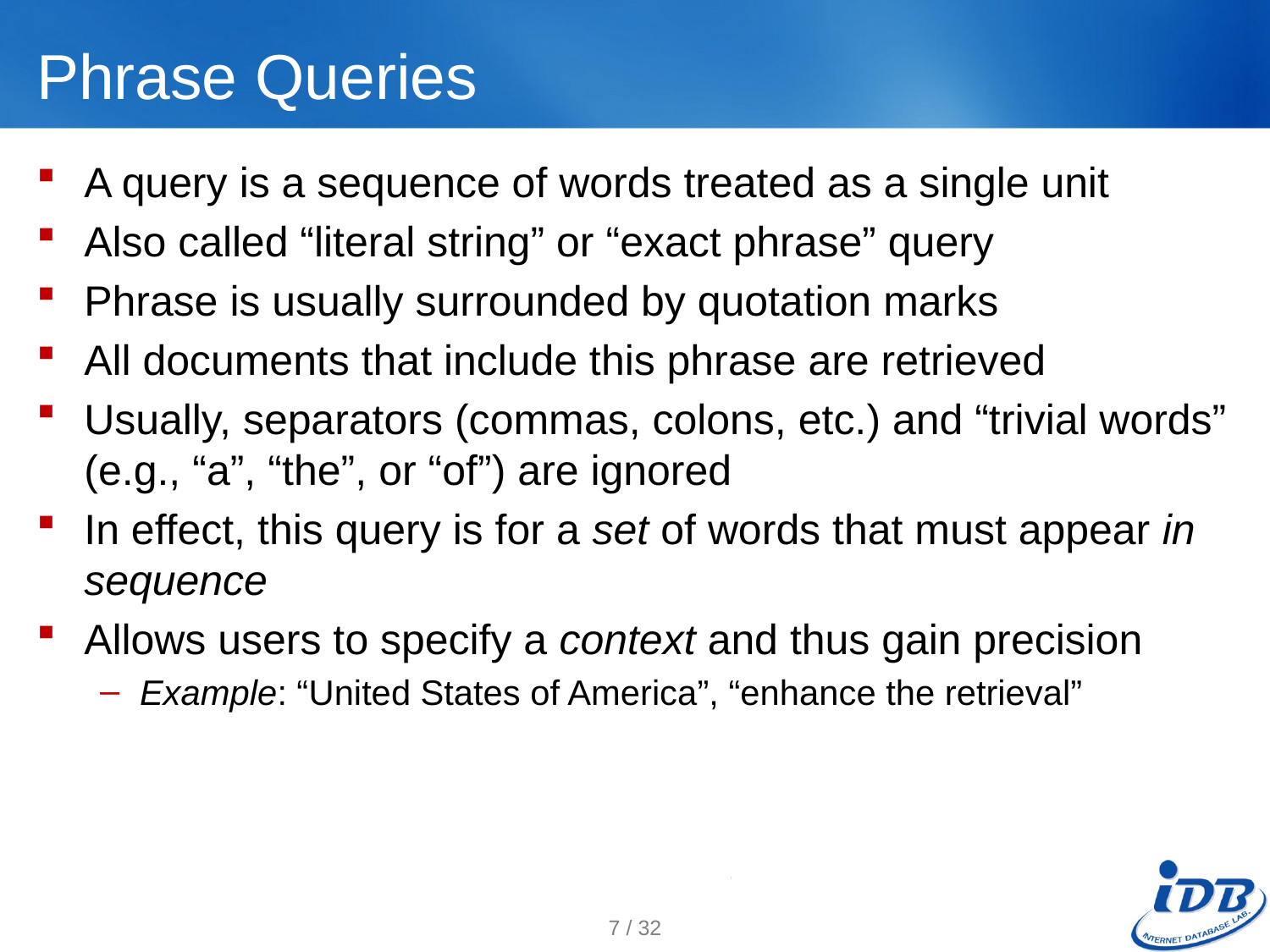

# Phrase Queries
A query is a sequence of words treated as a single unit
Also called “literal string” or “exact phrase” query
Phrase is usually surrounded by quotation marks
All documents that include this phrase are retrieved
Usually, separators (commas, colons, etc.) and “trivial words” (e.g., “a”, “the”, or “of”) are ignored
In effect, this query is for a set of words that must appear in sequence
Allows users to specify a context and thus gain precision
Example: “United States of America”, “enhance the retrieval”
7